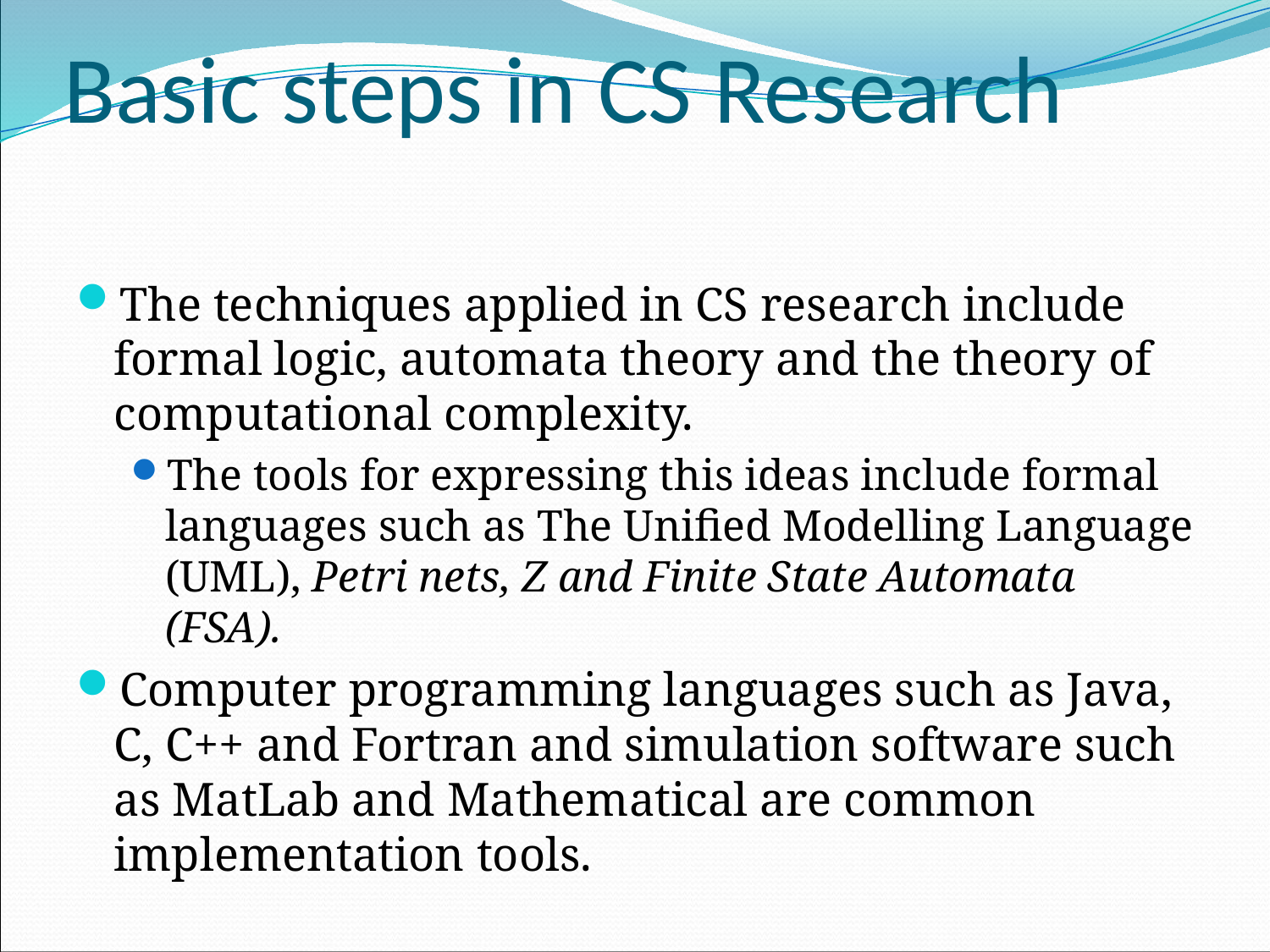

# Basic steps in CS Research
The techniques applied in CS research include formal logic, automata theory and the theory of computational complexity.
The tools for expressing this ideas include formal languages such as The Unified Modelling Language (UML), Petri nets, Z and Finite State Automata (FSA).
Computer programming languages such as Java, C, C++ and Fortran and simulation software such as MatLab and Mathematical are common implementation tools.